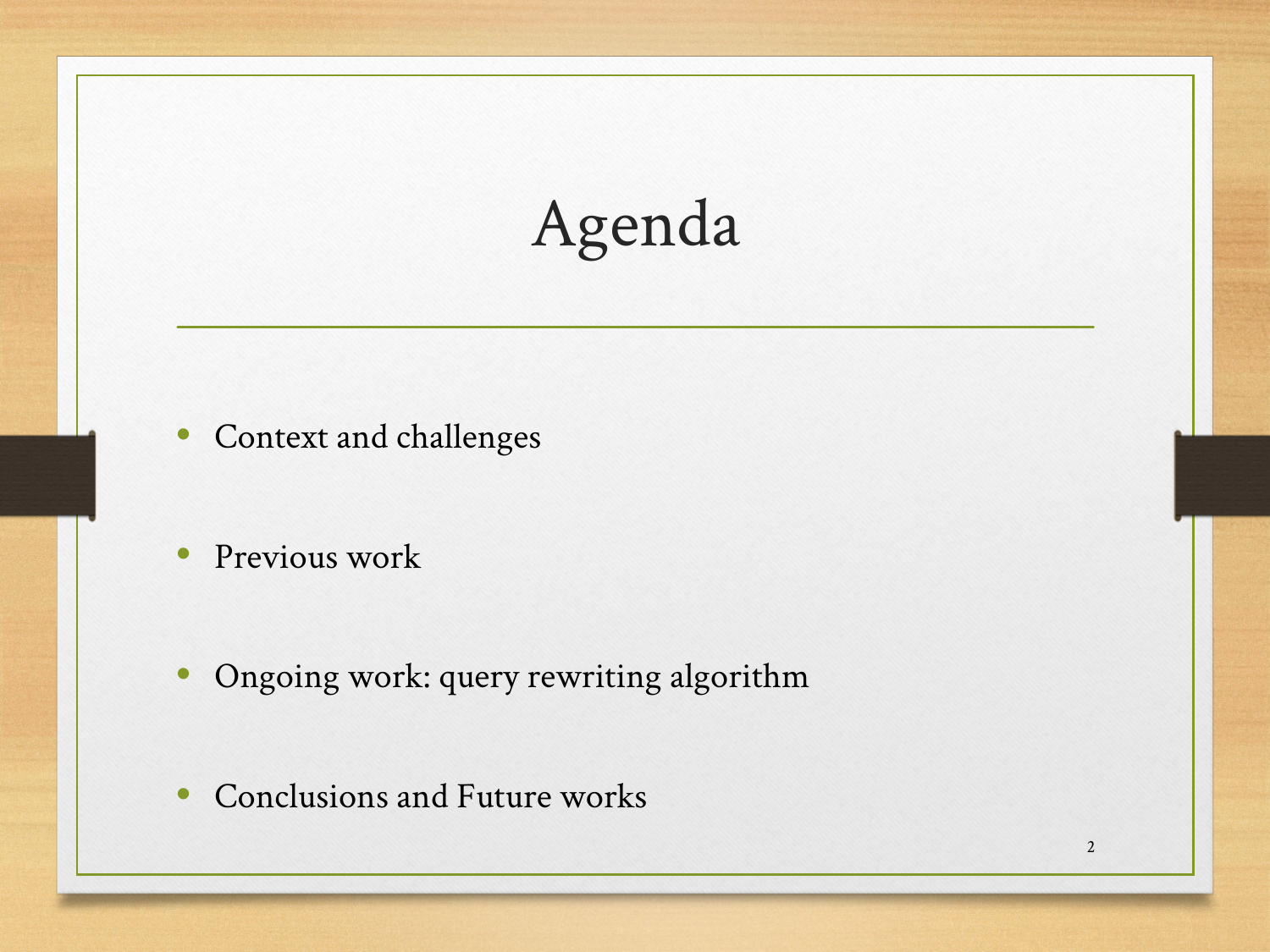

# Agenda

Context and challenges

Previous work

Ongoing work: query rewriting algorithm

Conclusions and Future works

2